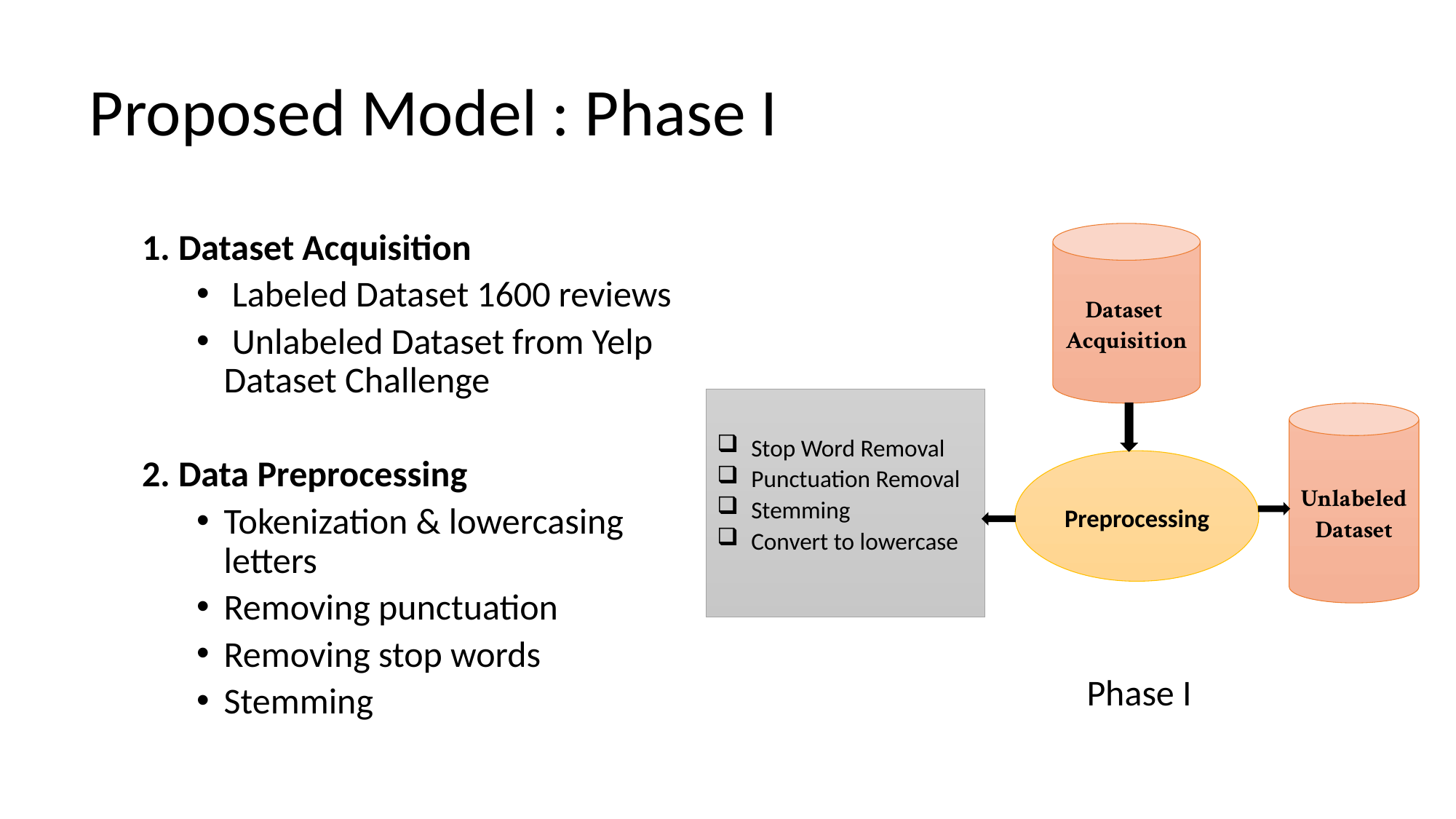

# Proposed Model : Phase I
 Dataset Acquisition
 Labeled Dataset 1600 reviews
 Unlabeled Dataset from Yelp Dataset Challenge
 Data Preprocessing
Tokenization & lowercasing letters
Removing punctuation
Removing stop words
Stemming

Dataset
Acquisition
Stop Word Removal
Punctuation Removal
Stemming
Convert to lowercase

Unlabeled
Dataset
Preprocessing

Phase I